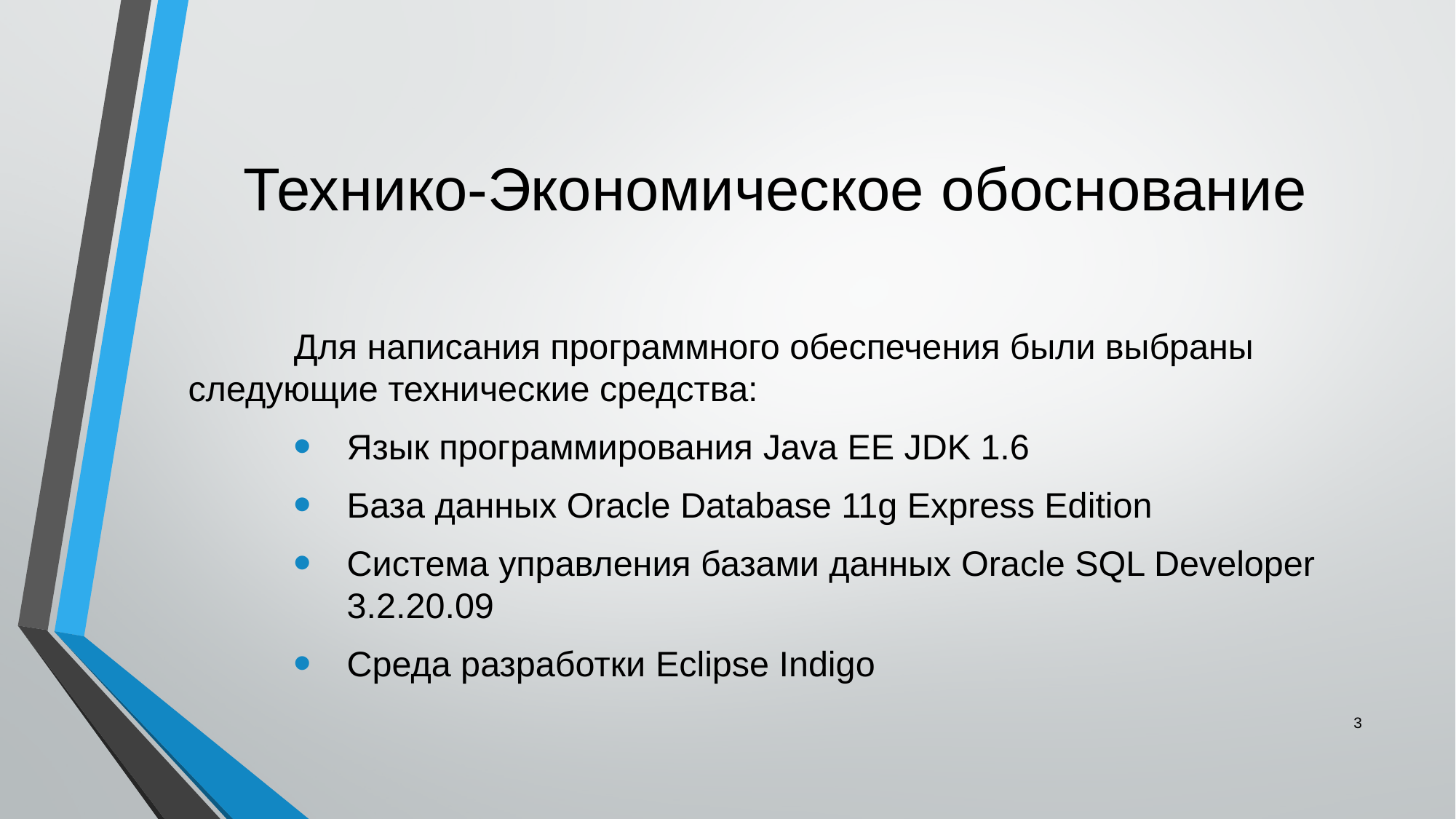

# Технико-Экономическое обоснование
	Для написания программного обеспечения были выбраны следующие технические средства:
Язык программирования Java EE JDK 1.6
База данных Oracle Database 11g Express Edition
Система управления базами данных Oracle SQL Developer 3.2.20.09
Среда разработки Eclipse Indigo

3